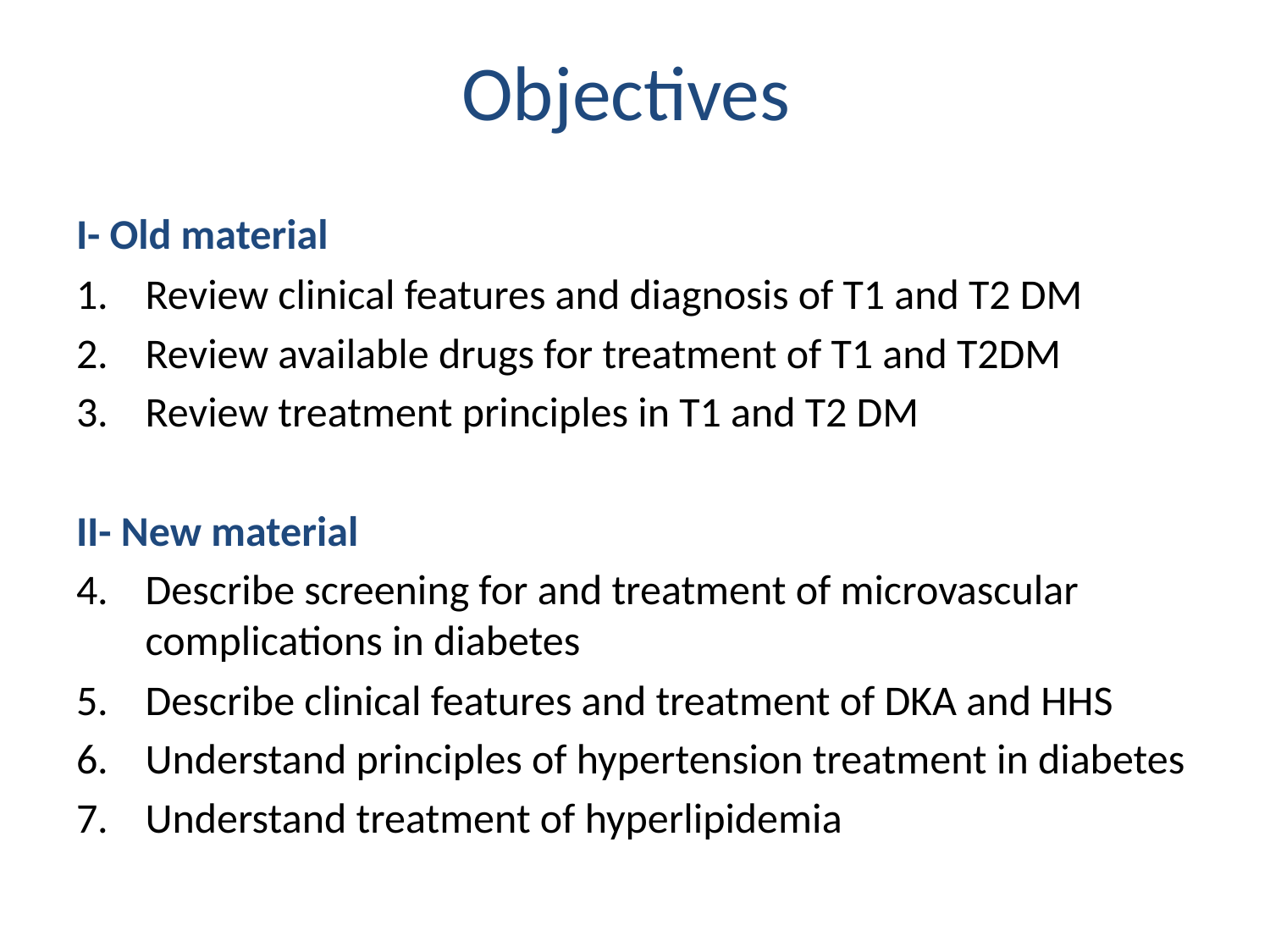

# Objectives
I- Old material
Review clinical features and diagnosis of T1 and T2 DM
Review available drugs for treatment of T1 and T2DM
Review treatment principles in T1 and T2 DM

II- New material
Describe screening for and treatment of microvascular complications in diabetes
Describe clinical features and treatment of DKA and HHS
Understand principles of hypertension treatment in diabetes
Understand treatment of hyperlipidemia